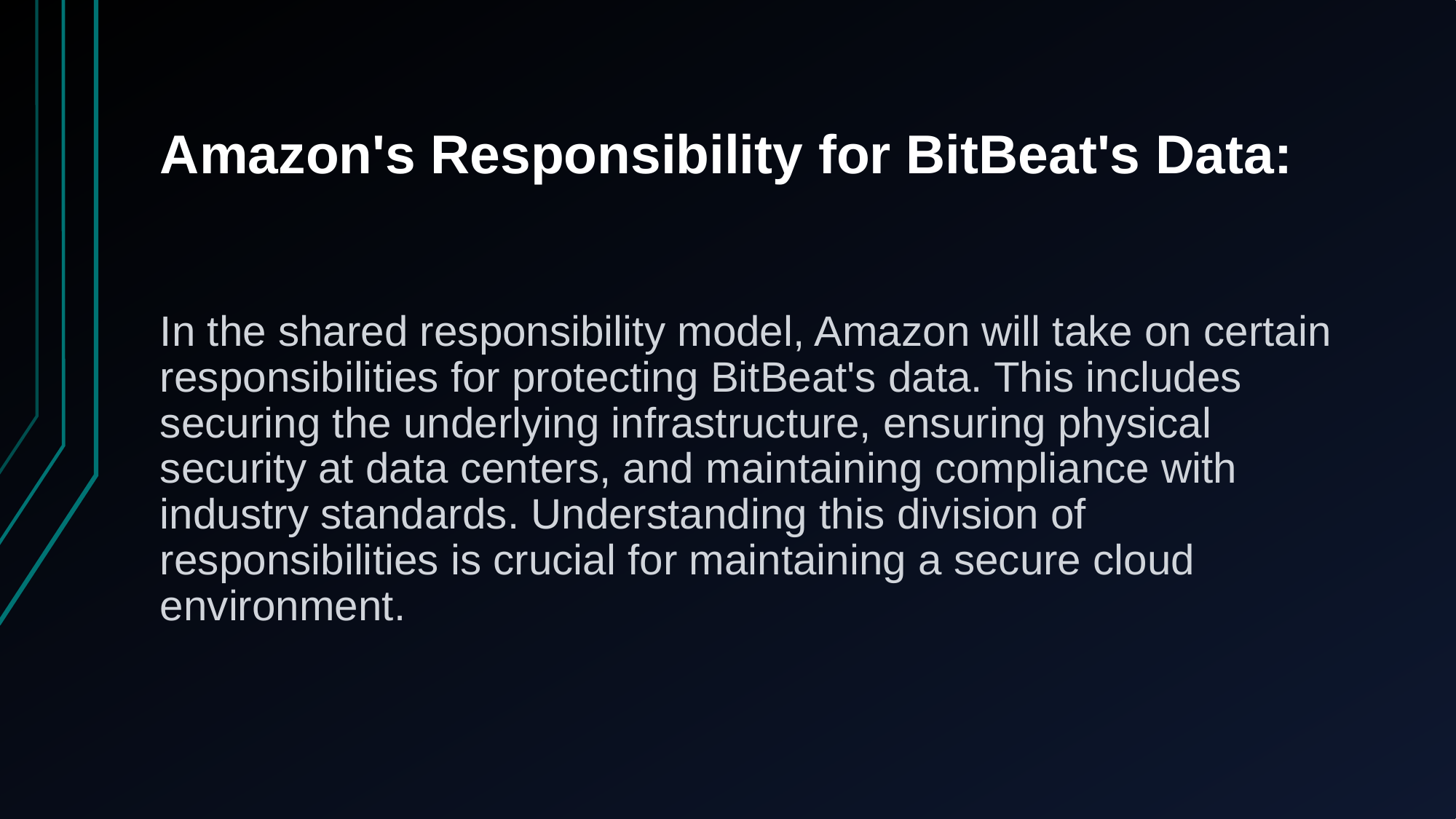

# Amazon's Responsibility for BitBeat's Data:
In the shared responsibility model, Amazon will take on certain responsibilities for protecting BitBeat's data. This includes securing the underlying infrastructure, ensuring physical security at data centers, and maintaining compliance with industry standards. Understanding this division of responsibilities is crucial for maintaining a secure cloud environment.